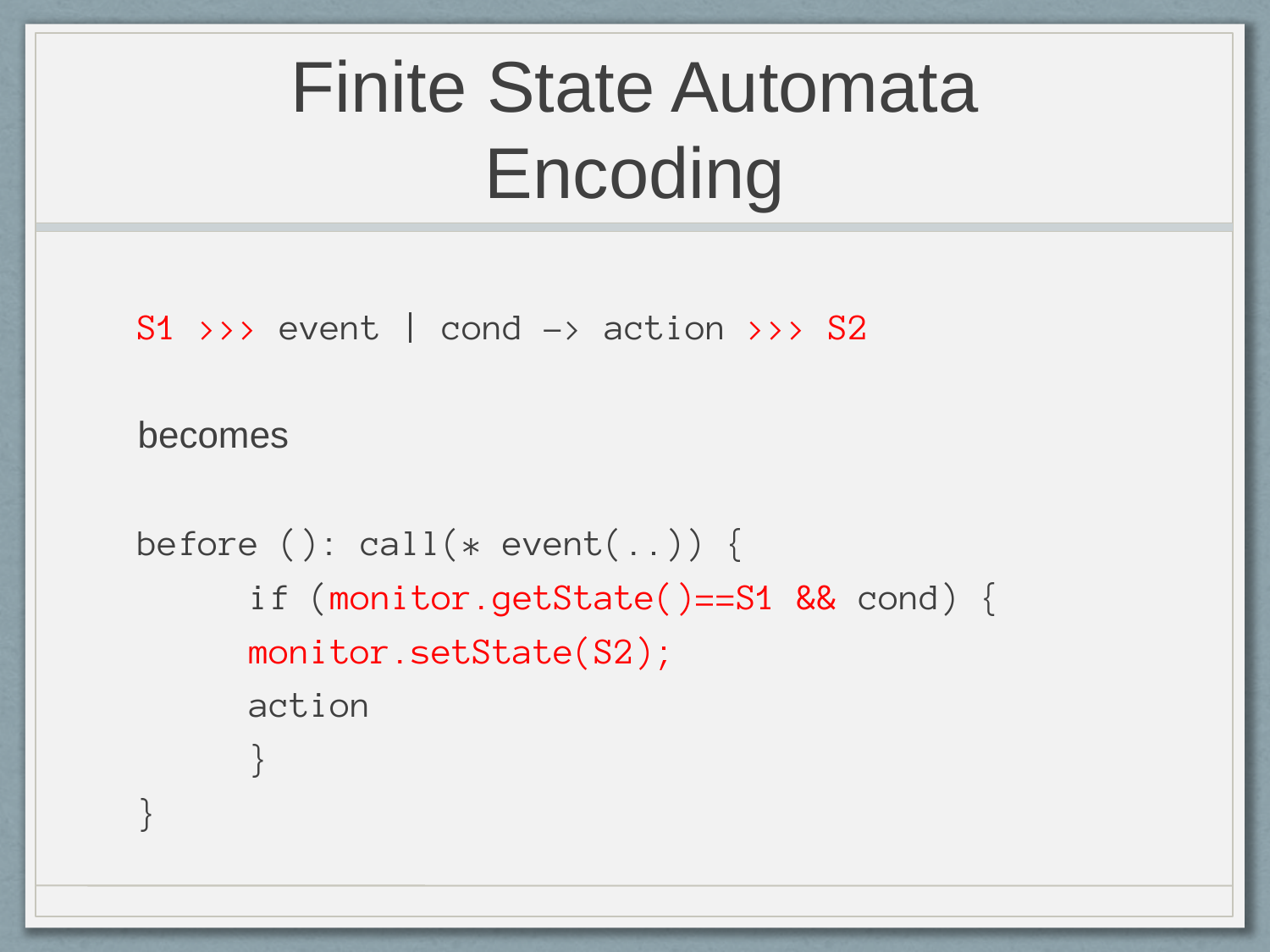

# Finite State Automata Encoding
S1 >>> event | cond -> action >>> S2

becomes

before (): call(* event(..)) {
	if (monitor.getState()==S1 && cond) {
		monitor.setState(S2);
		action
	}
}